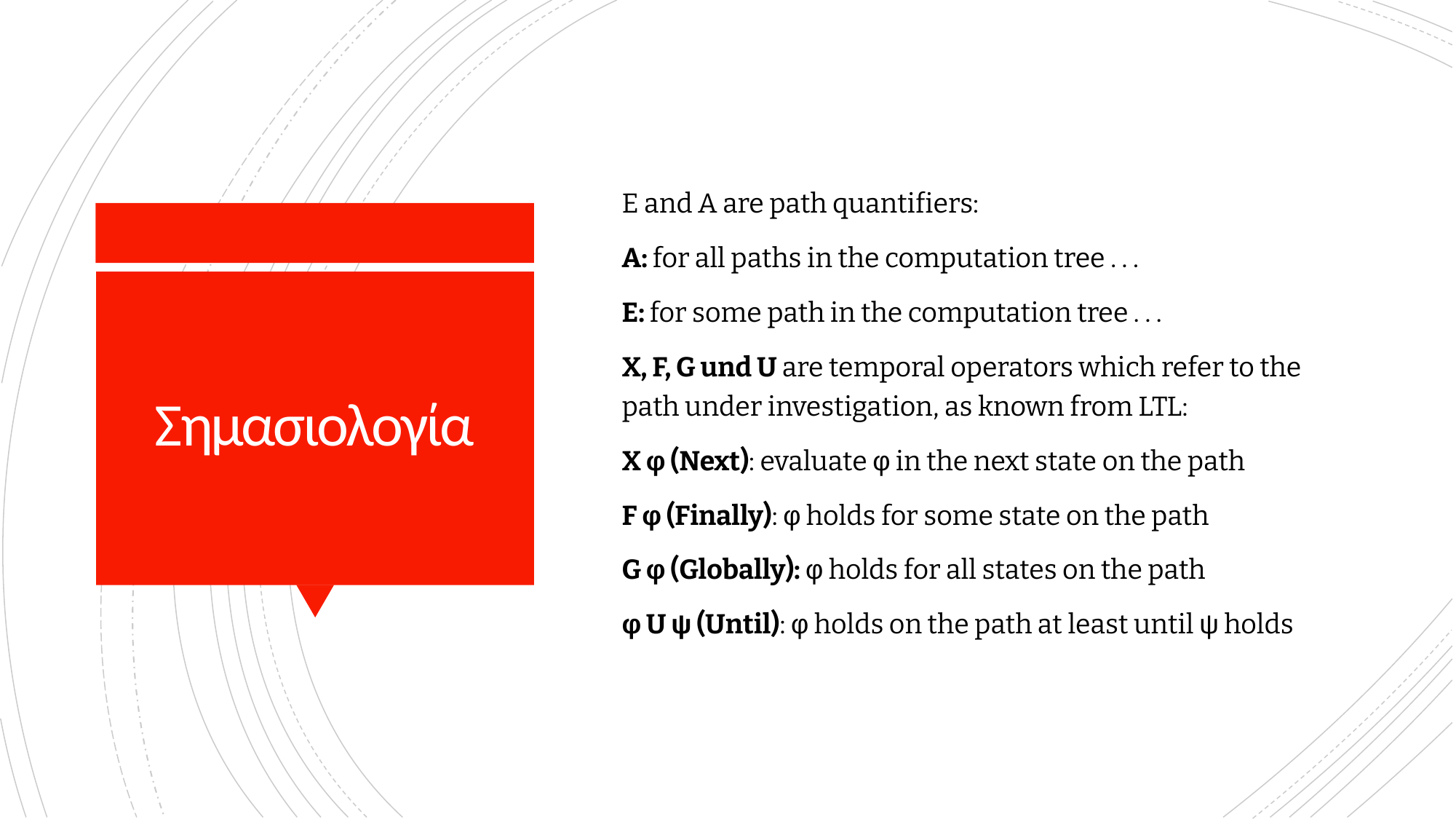

E and A are path quantifiers:
A: for all paths in the computation tree . . .
E: for some path in the computation tree . . .
X, F, G und U are temporal operators which refer to the path under investigation, as known from LTL:
X φ (Next): evaluate φ in the next state on the path
F φ (Finally): φ holds for some state on the path
G φ (Globally): φ holds for all states on the path
φ U ψ (Until): φ holds on the path at least until ψ holds
# Σημασιολογία